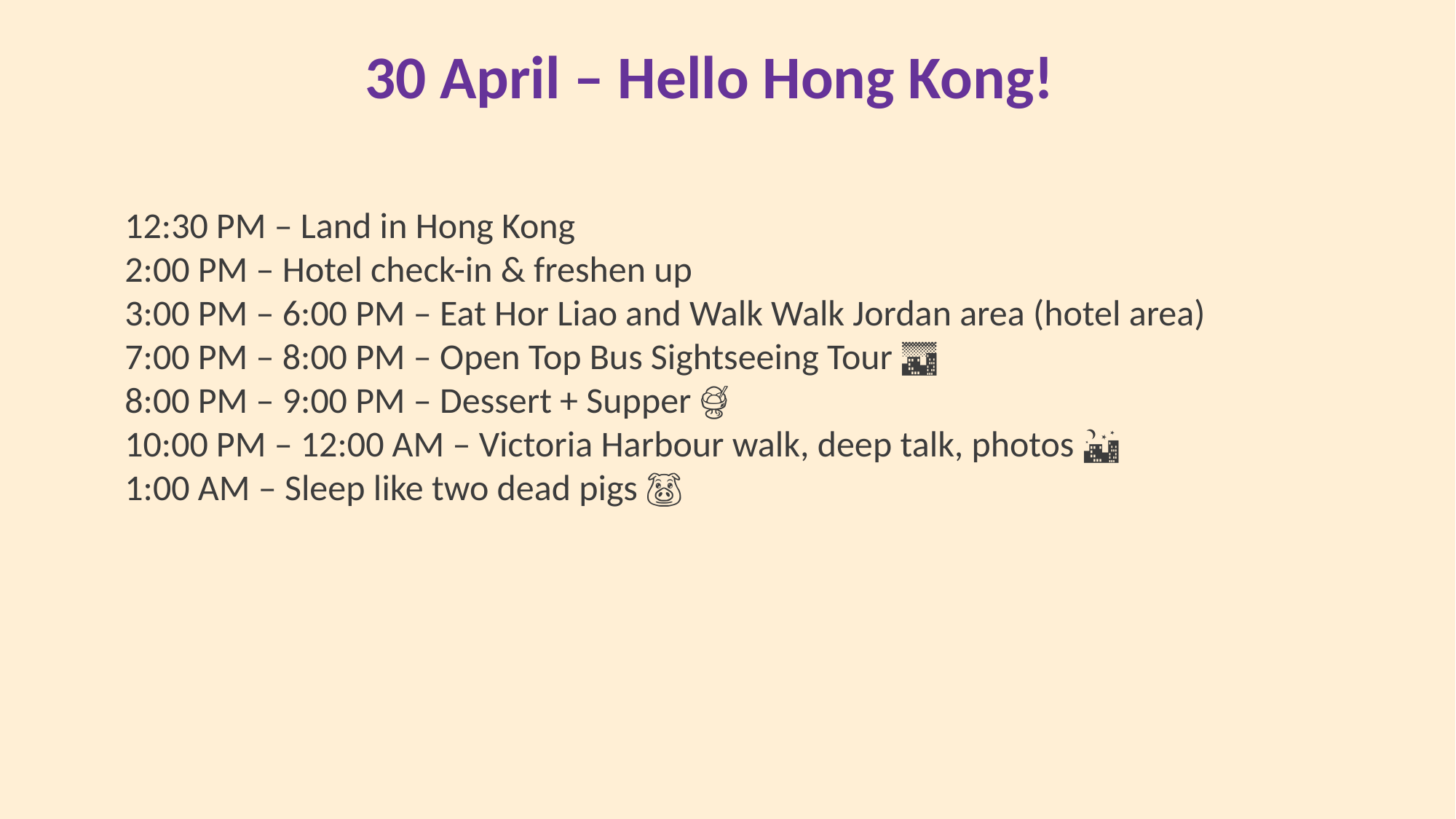

30 April – Hello Hong Kong!

12:30 PM – Land in Hong Kong
2:00 PM – Hotel check-in & freshen up
3:00 PM – 6:00 PM – Eat Hor Liao and Walk Walk Jordan area (hotel area)
7:00 PM – 8:00 PM – Open Top Bus Sightseeing Tour 🌆
8:00 PM – 9:00 PM – Dessert + Supper 🍨
10:00 PM – 12:00 AM – Victoria Harbour walk, deep talk, photos 🌃
1:00 AM – Sleep like two dead pigs 🐷